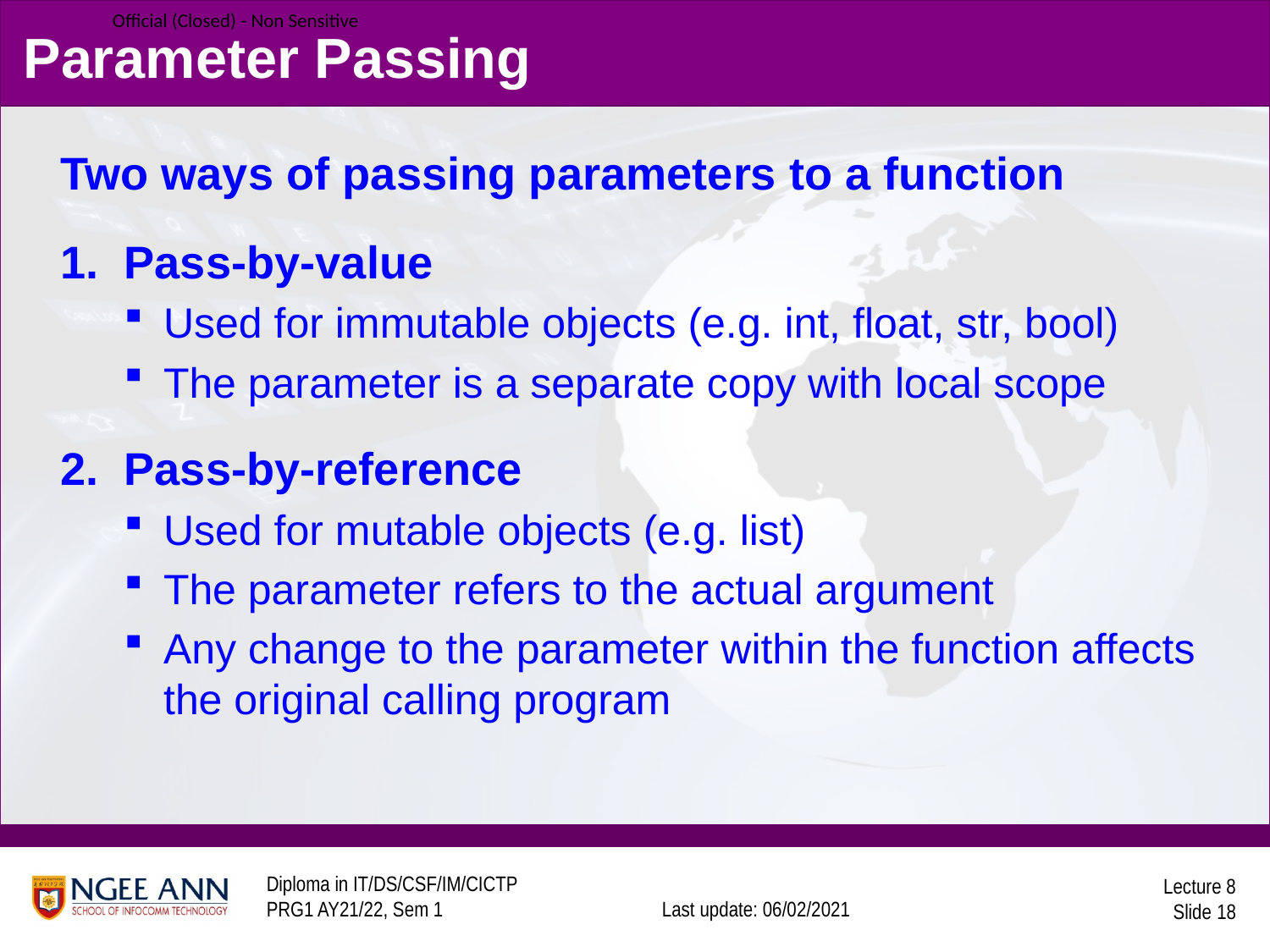

# Parameter Passing
Two ways of passing parameters to a function

1.  Pass-by-value
Used for immutable objects (e.g. int, float, str, bool)
The parameter is a separate copy with local scope

2.  Pass-by-reference
Used for mutable objects (e.g. list)
The parameter refers to the actual argument
Any change to the parameter within the function affects the original calling program